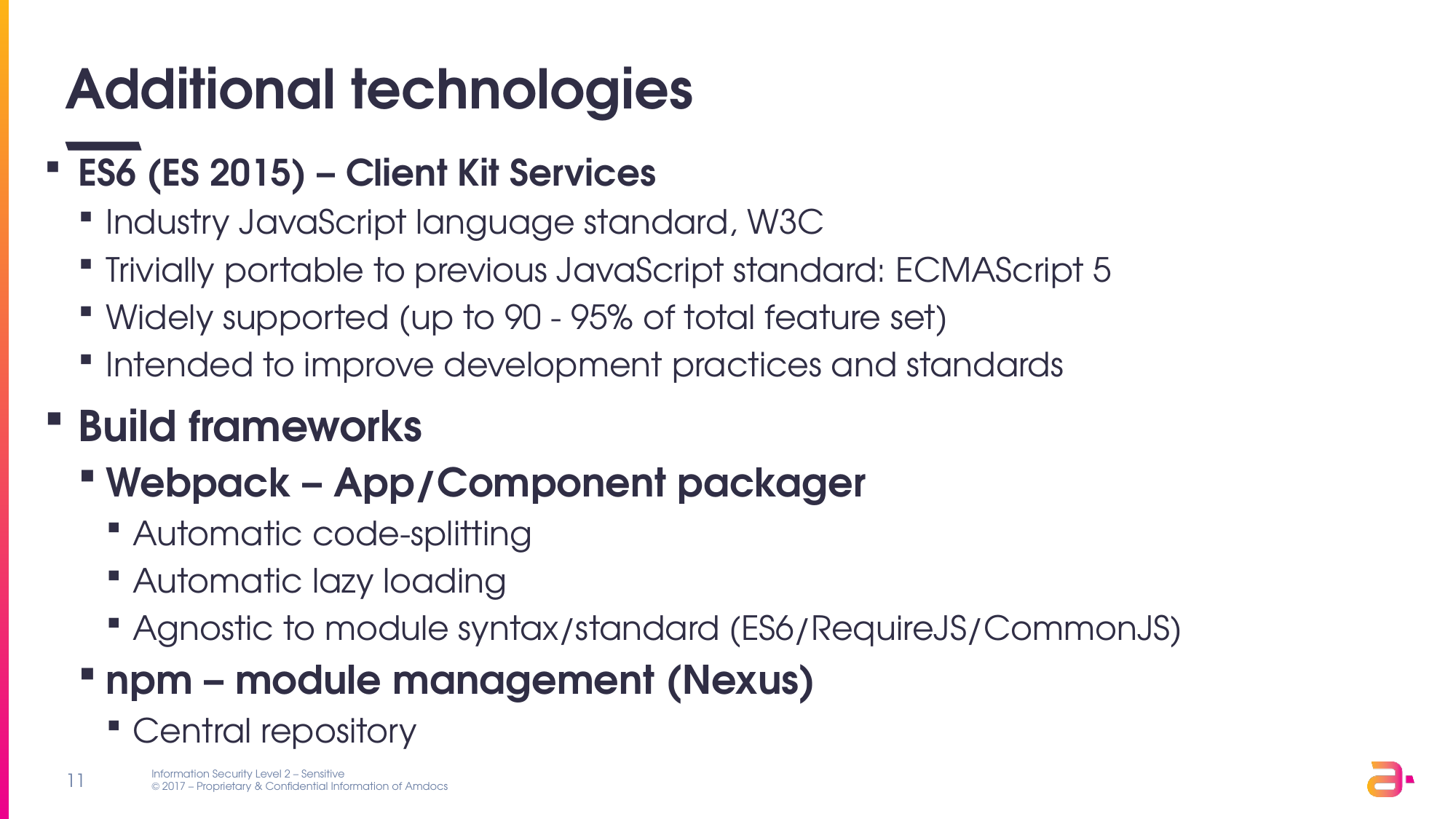

# Additional technologies
ES6 (ES 2015) – Client Kit Services
Industry JavaScript language standard, W3C
Trivially portable to previous JavaScript standard: ECMAScript 5
Widely supported (up to 90 - 95% of total feature set)
Intended to improve development practices and standards
Build frameworks
Webpack – App/Component packager
Automatic code-splitting
Automatic lazy loading
Agnostic to module syntax/standard (ES6/RequireJS/CommonJS)
npm – module management (Nexus)
Central repository